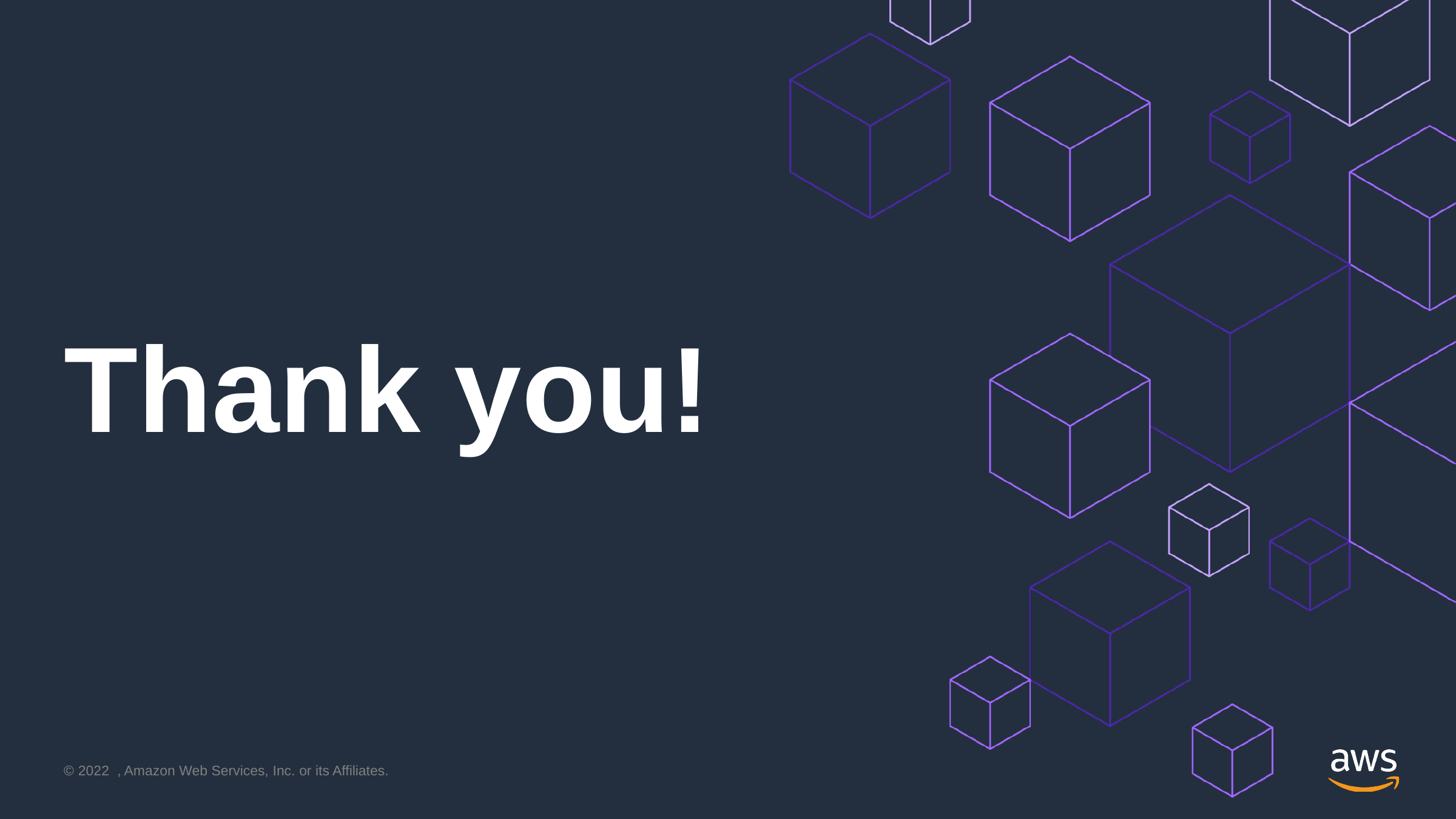

# Thank you!
2022
©           , Amazon Web Services, Inc. or its Affiliates.